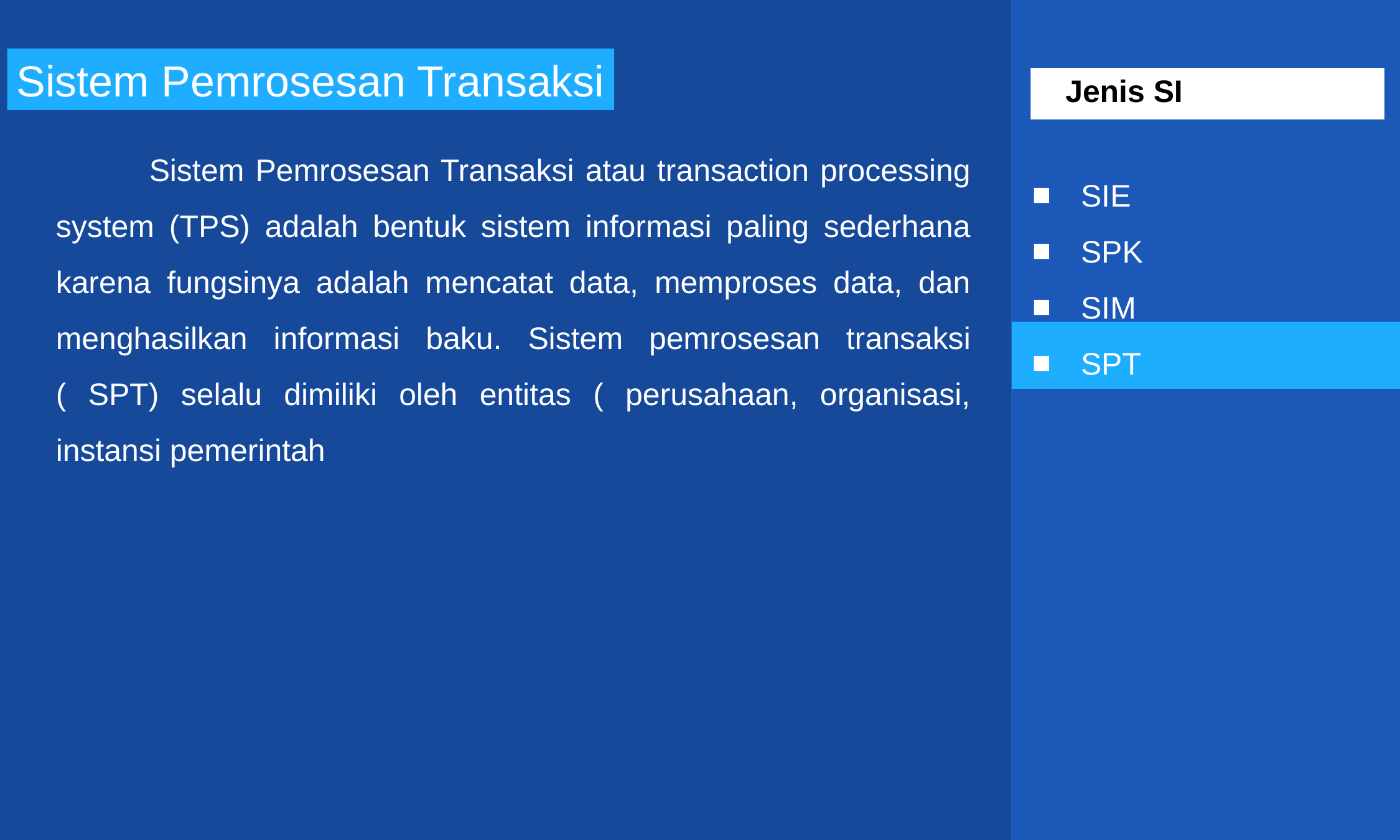

Sistem Pemrosesan Transaksi
    Jenis SI
	Sistem Pemrosesan Transaksi atau transaction processing system (TPS) adalah bentuk sistem informasi paling sederhana karena fungsinya adalah mencatat data, memproses data, dan menghasilkan informasi baku. Sistem pemrosesan transaksi ( SPT) selalu dimiliki oleh entitas ( perusahaan, organisasi, instansi pemerintah
SIE
SPK
SIM
SPT